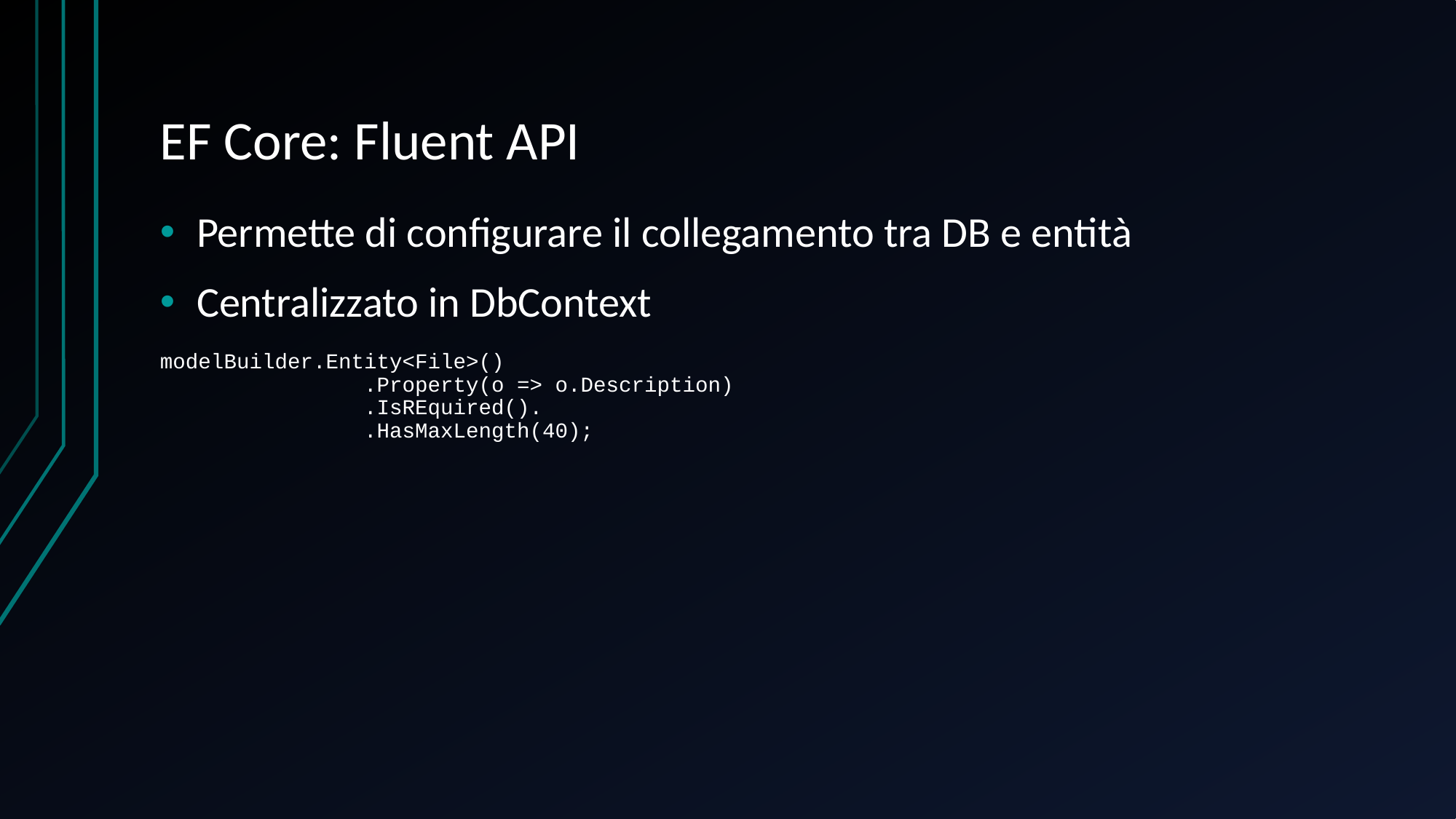

# EF Core: Fluent API
Permette di configurare il collegamento tra DB e entità
Centralizzato in DbContext
modelBuilder.Entity<File>()
                .Property(o => o.Description)
                .IsREquired().
                .HasMaxLength(40);